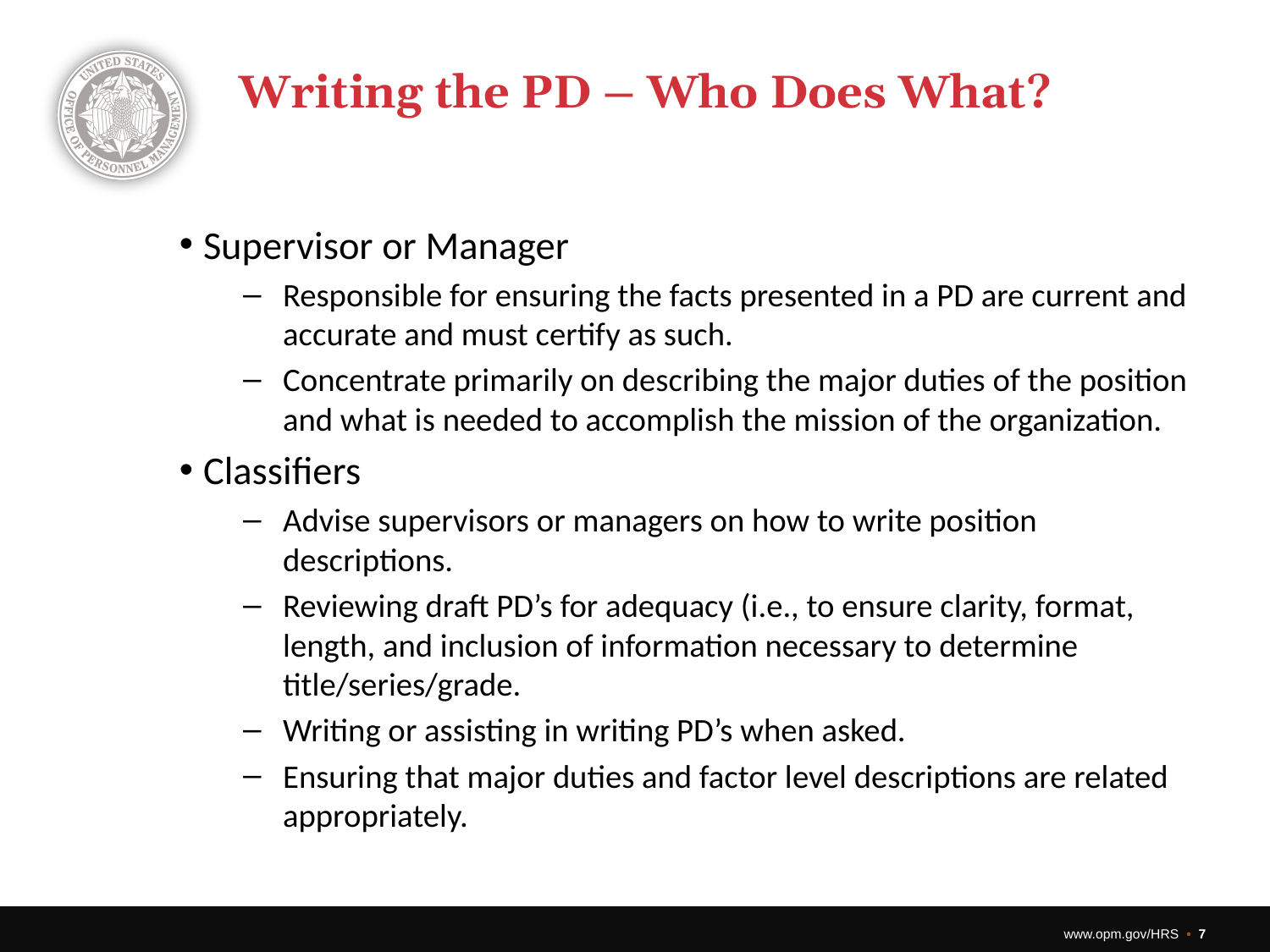

# Writing the PD – Who Does What?
Supervisor or Manager
Responsible for ensuring the facts presented in a PD are current and accurate and must certify as such.
Concentrate primarily on describing the major duties of the position and what is needed to accomplish the mission of the organization.
Classifiers
Advise supervisors or managers on how to write position descriptions.
Reviewing draft PD’s for adequacy (i.e., to ensure clarity, format, length, and inclusion of information necessary to determine title/series/grade.
Writing or assisting in writing PD’s when asked.
Ensuring that major duties and factor level descriptions are related appropriately.